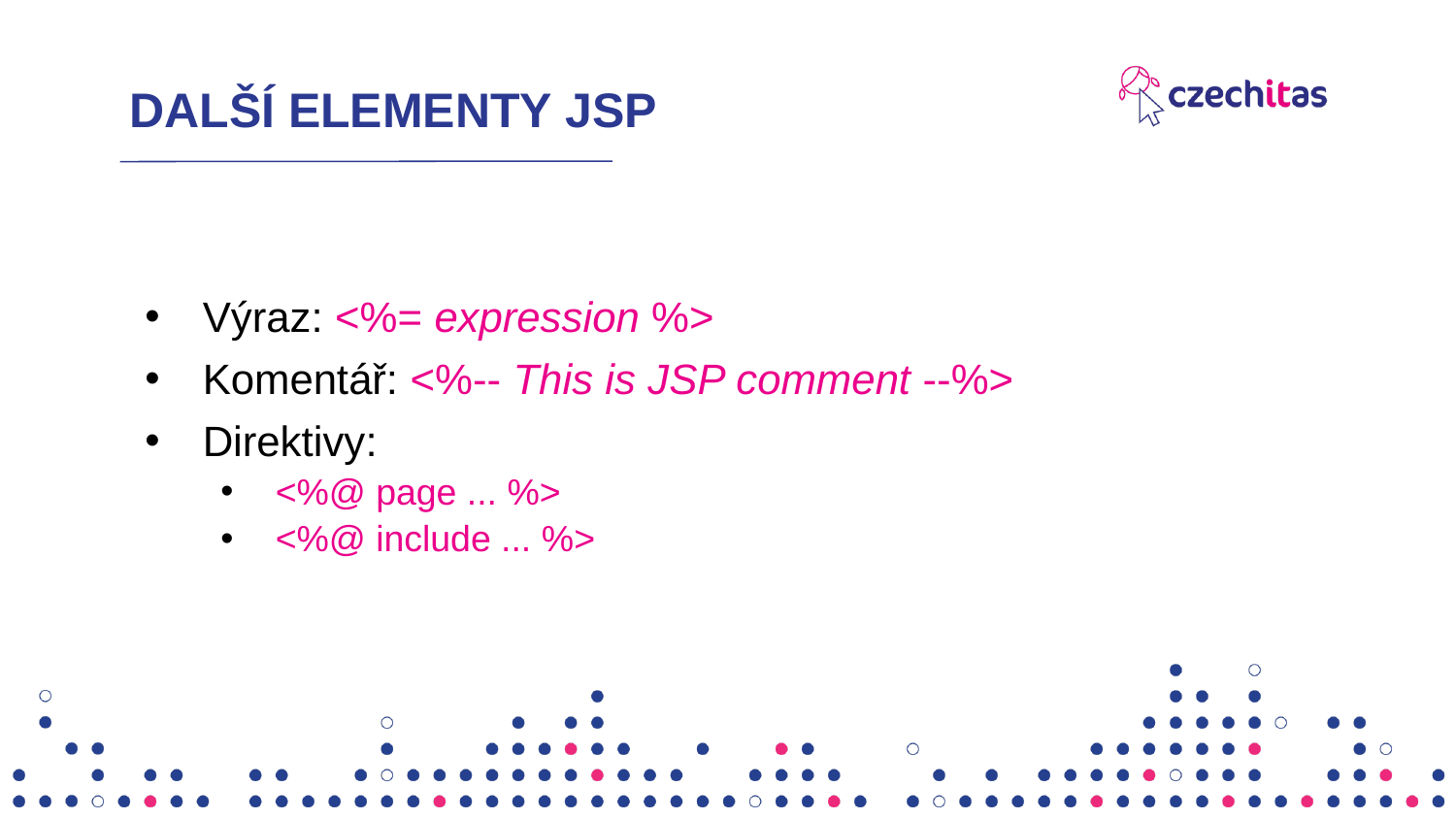

# DALŠÍ ELEMENTY JSP
Výraz: <%= expression %>
Komentář: <%-- This is JSP comment --%>
Direktivy:
<%@ page ... %>
<%@ include ... %>